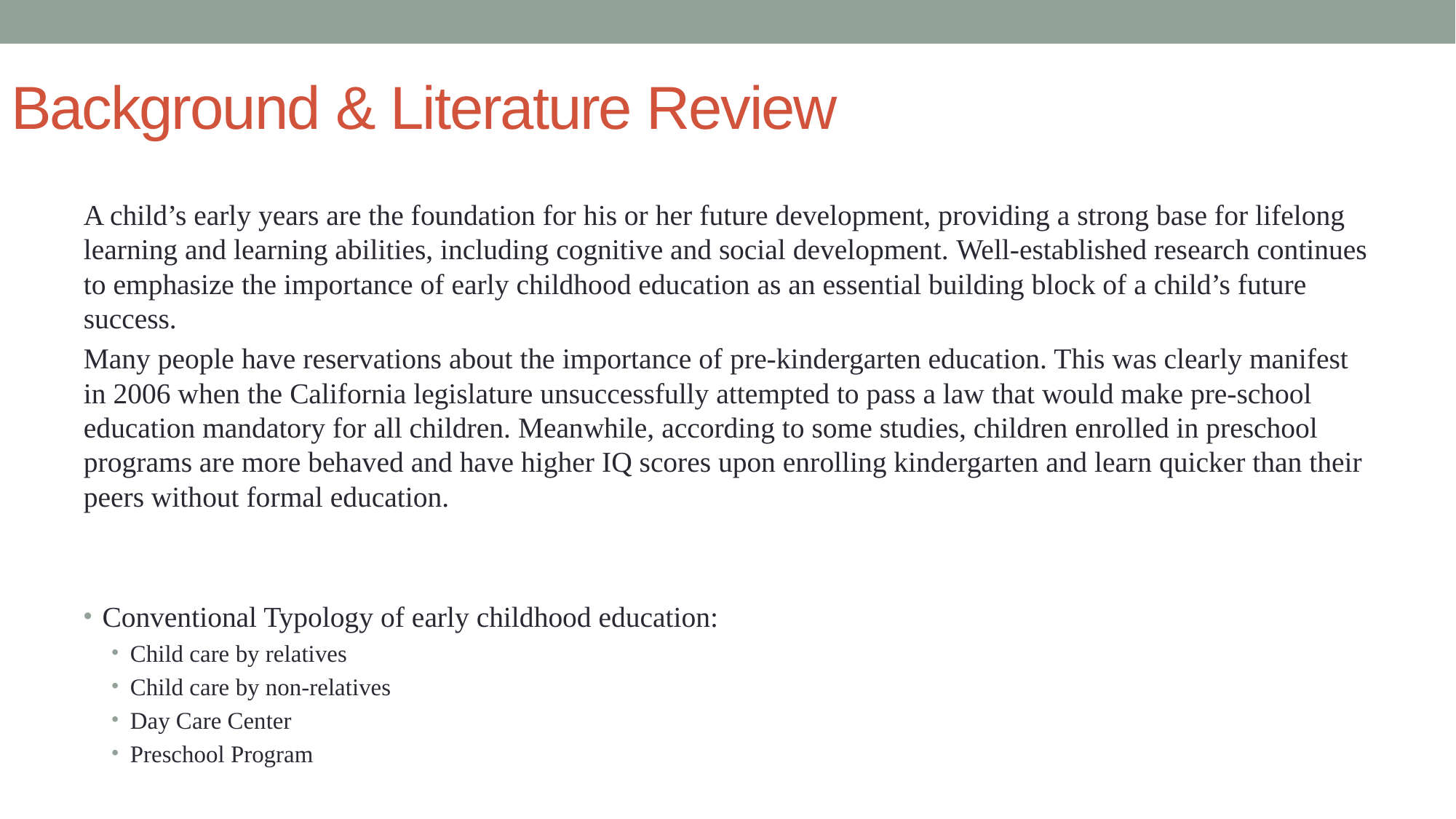

# Background & Literature Review
A child’s early years are the foundation for his or her future development, providing a strong base for lifelong learning and learning abilities, including cognitive and social development. Well-established research continues to emphasize the importance of early childhood education as an essential building block of a child’s future success.
Many people have reservations about the importance of pre-kindergarten education. This was clearly manifest in 2006 when the California legislature unsuccessfully attempted to pass a law that would make pre-school education mandatory for all children. Meanwhile, according to some studies, children enrolled in preschool programs are more behaved and have higher IQ scores upon enrolling kindergarten and learn quicker than their peers without formal education.

Conventional Typology of early childhood education:
Child care by relatives
Child care by non-relatives
Day Care Center
Preschool Program